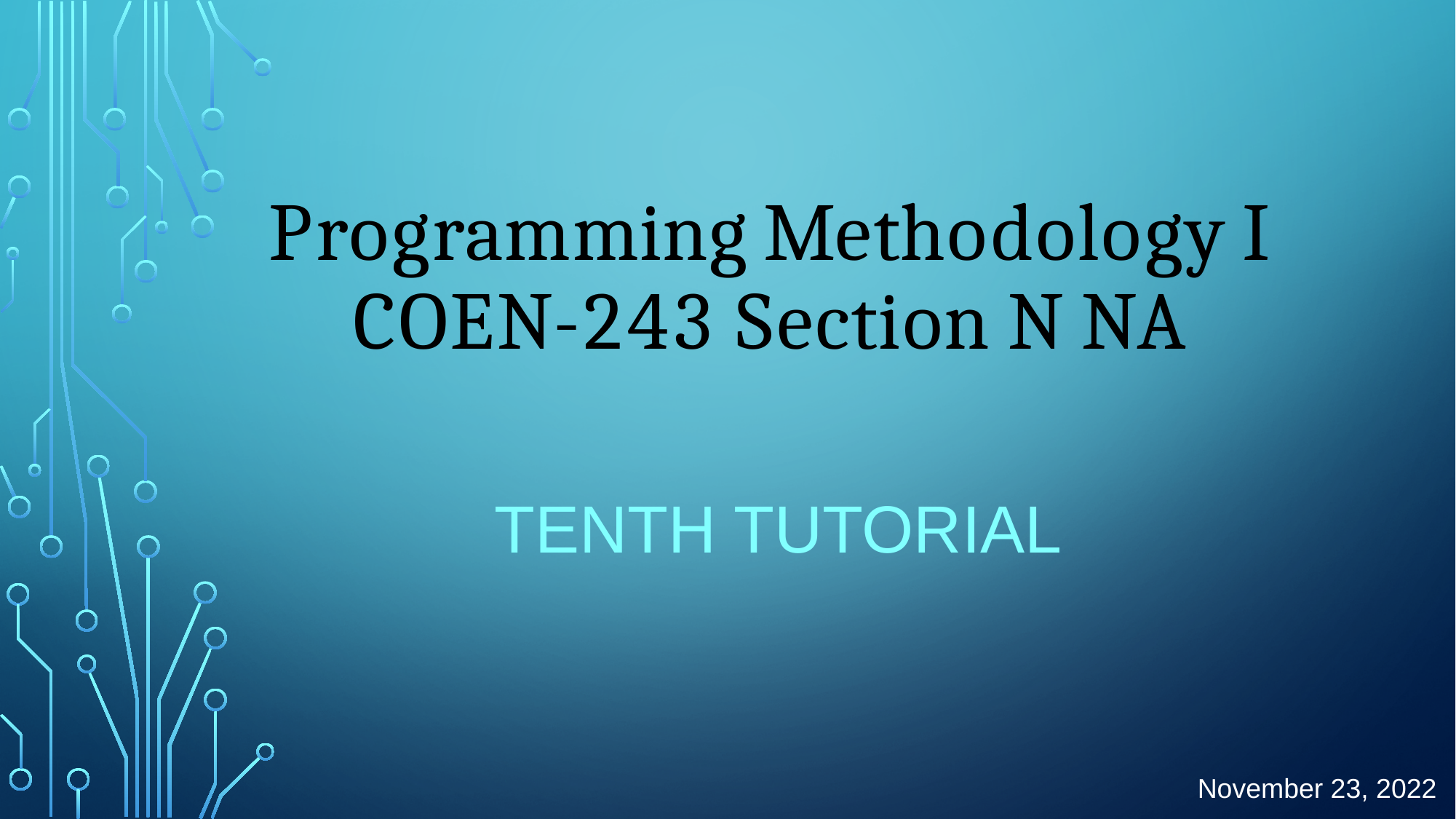

# Programming Methodology I COEN-243 Section N NA
 Tenth Tutorial
November 23, 2022